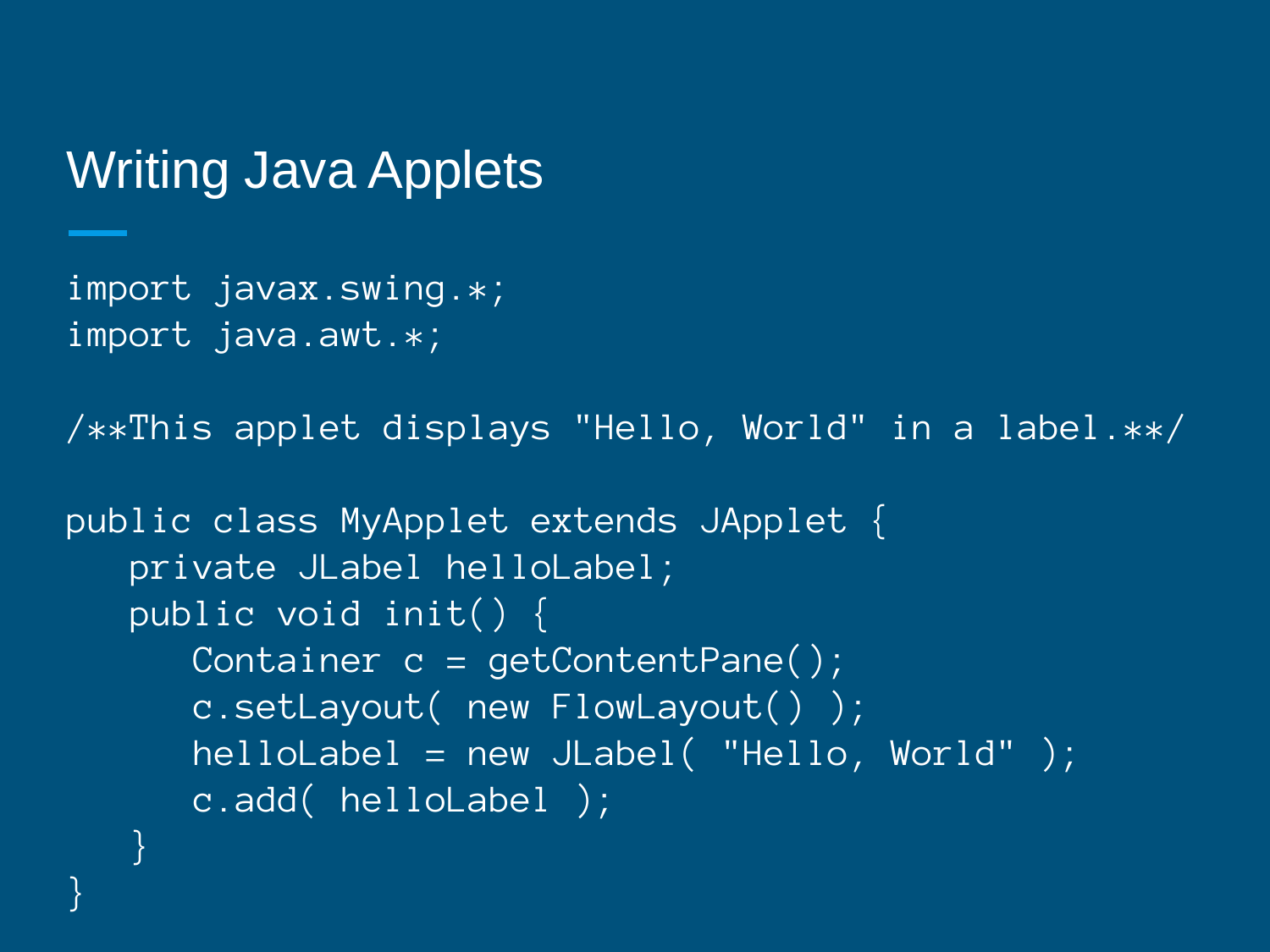

# Writing Java Applets
import javax.swing.*;
import java.awt.*;

/**This applet displays "Hello, World" in a label.**/

public class MyApplet extends JApplet {
   private JLabel helloLabel;
   public void init() {
      Container c = getContentPane();
      c.setLayout( new FlowLayout() );
      helloLabel = new JLabel( "Hello, World" );
      c.add( helloLabel );
   }
}